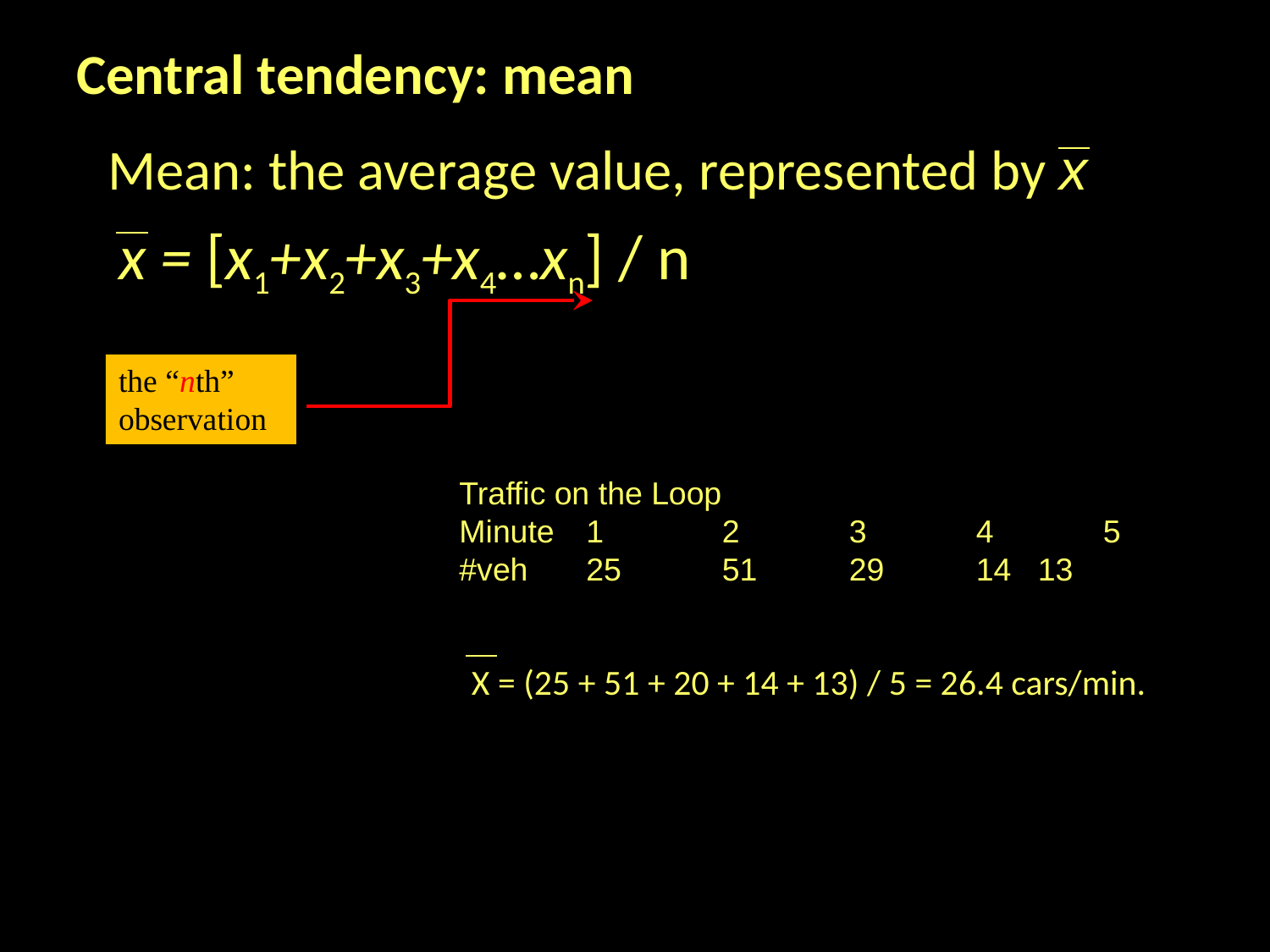

Central tendency: mean
Mean: the average value, represented by x
x = [x1+x2+x3+x4…xn] / n
the “nth” observation
Traffic on the Loop
Minute 	1	 2	 3	 4	 5
#veh	25	 51	 29	 14   13
X = (25 + 51 + 20 + 14 + 13) / 5 = 26.4 cars/min.